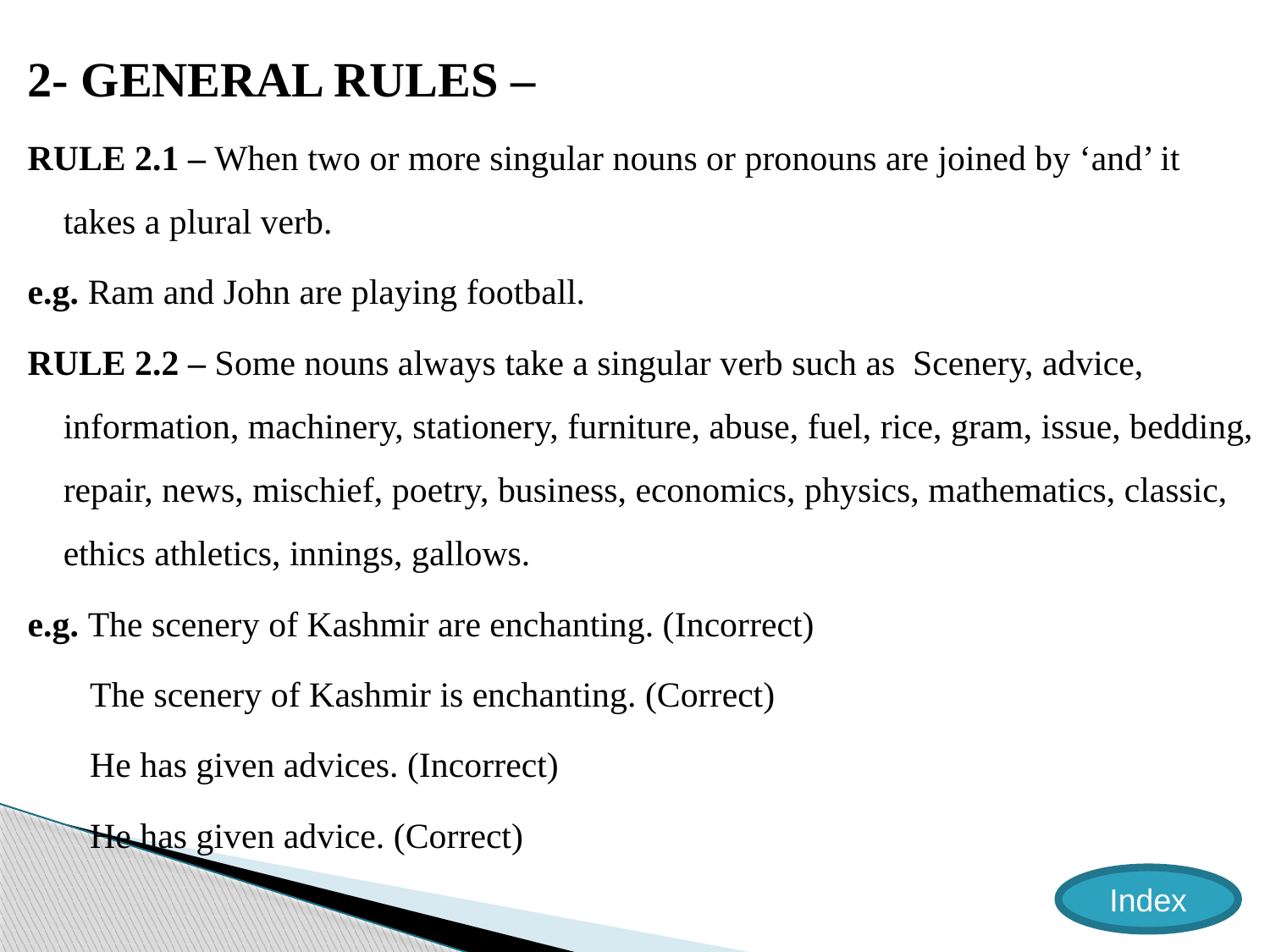

2- GENERAL RULES –
RULE 2.1 – When two or more singular nouns or pronouns are joined by ‘and’ it takes a plural verb.
e.g. Ram and John are playing football.
RULE 2.2 – Some nouns always take a singular verb such as  Scenery, advice, information, machinery, stationery, furniture, abuse, fuel, rice, gram, issue, bedding, repair, news, mischief, poetry, business, economics, physics, mathematics, classic, ethics athletics, innings, gallows.
e.g. The scenery of Kashmir are enchanting. (Incorrect)
       The scenery of Kashmir is enchanting. (Correct)
       He has given advices. (Incorrect)
       He has given advice. (Correct)

Index